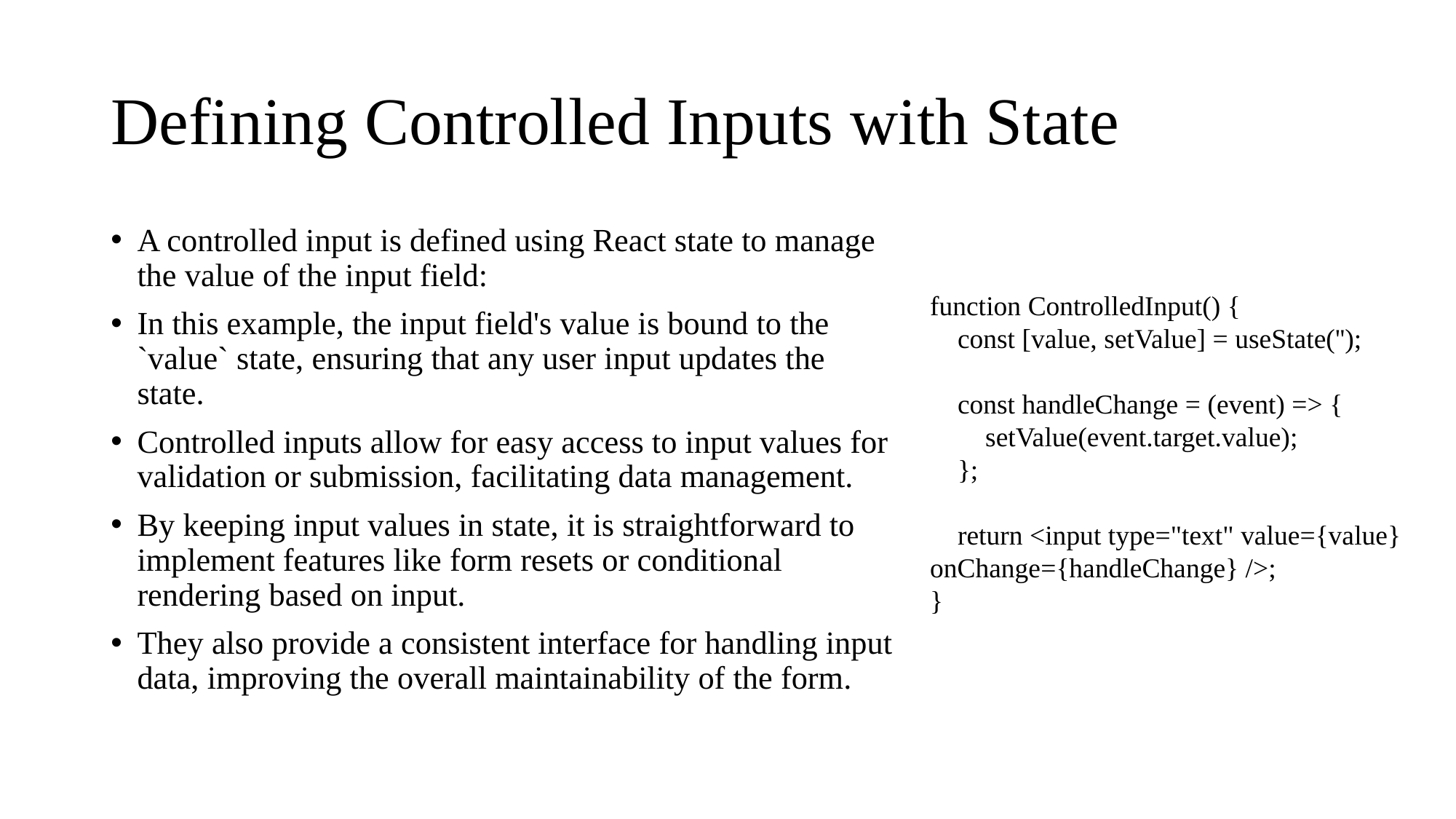

# Defining Controlled Inputs with State
A controlled input is defined using React state to manage the value of the input field:
In this example, the input field's value is bound to the `value` state, ensuring that any user input updates the state.
Controlled inputs allow for easy access to input values for validation or submission, facilitating data management.
By keeping input values in state, it is straightforward to implement features like form resets or conditional rendering based on input.
They also provide a consistent interface for handling input data, improving the overall maintainability of the form.

function ControlledInput() {
    const [value, setValue] = useState('');

    const handleChange = (event) => {
        setValue(event.target.value);
    };

    return <input type="text" value={value} onChange={handleChange} />;
}